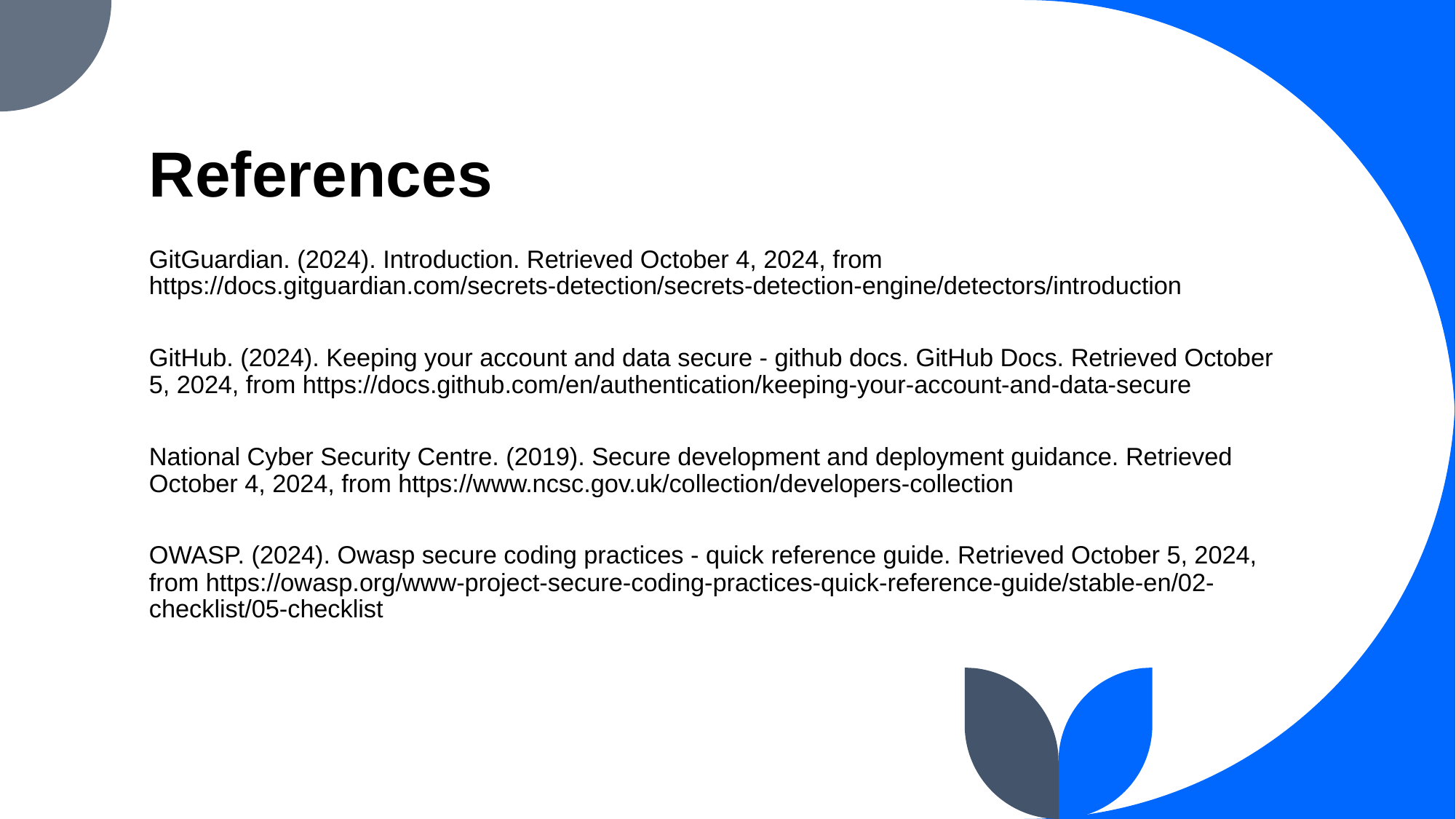

# References
GitGuardian. (2024). Introduction. Retrieved October 4, 2024, from https://docs.gitguardian.com/secrets-detection/secrets-detection-engine/detectors/introduction

GitHub. (2024). Keeping your account and data secure - github docs. GitHub Docs. Retrieved October 5, 2024, from https://docs.github.com/en/authentication/keeping-your-account-and-data-secure

National Cyber Security Centre. (2019). Secure development and deployment guidance. Retrieved October 4, 2024, from https://www.ncsc.gov.uk/collection/developers-collection

OWASP. (2024). Owasp secure coding practices - quick reference guide. Retrieved October 5, 2024, from https://owasp.org/www-project-secure-coding-practices-quick-reference-guide/stable-en/02-checklist/05-checklist